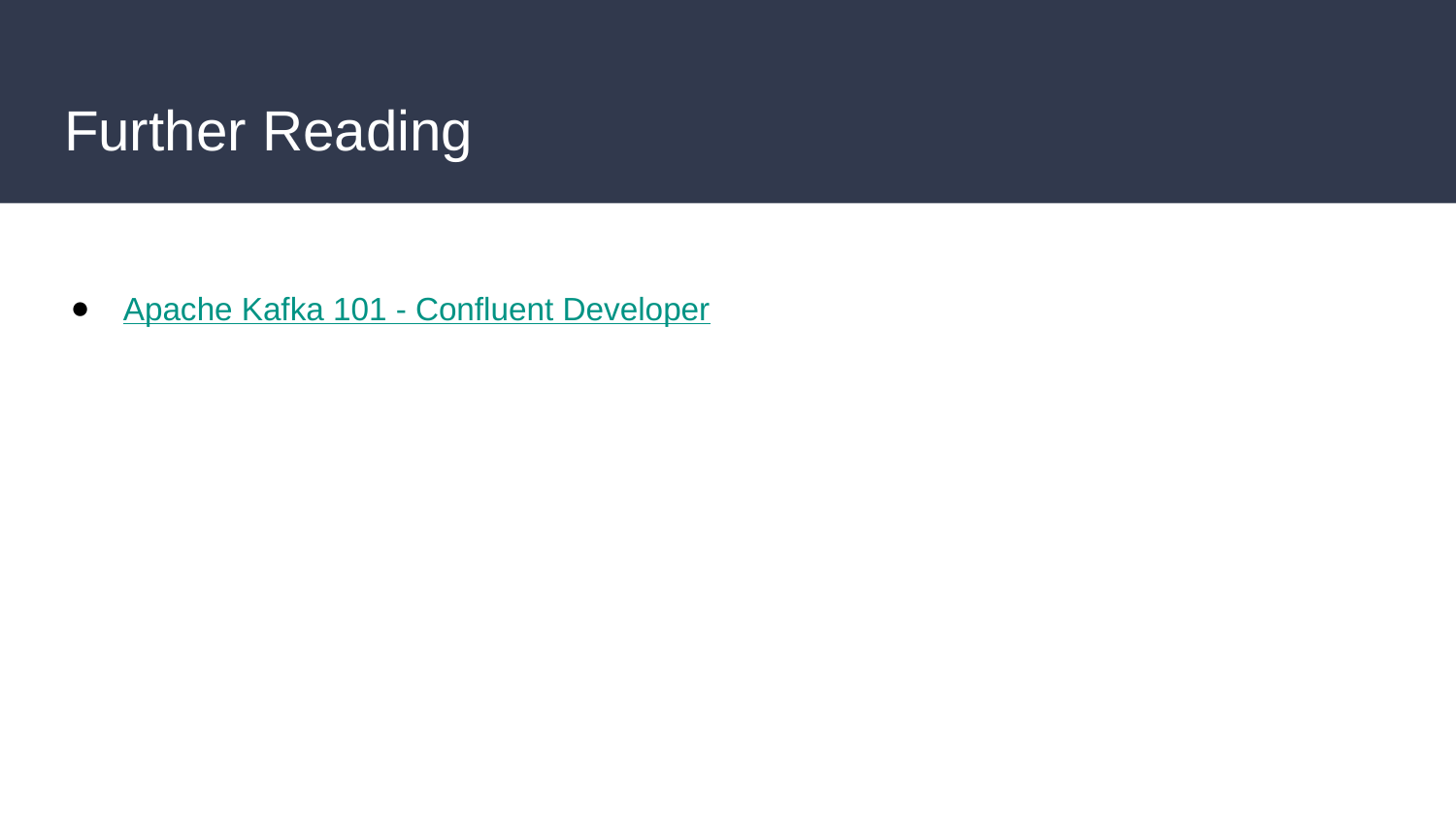

# Further Reading

Apache Kafka 101 - Confluent Developer